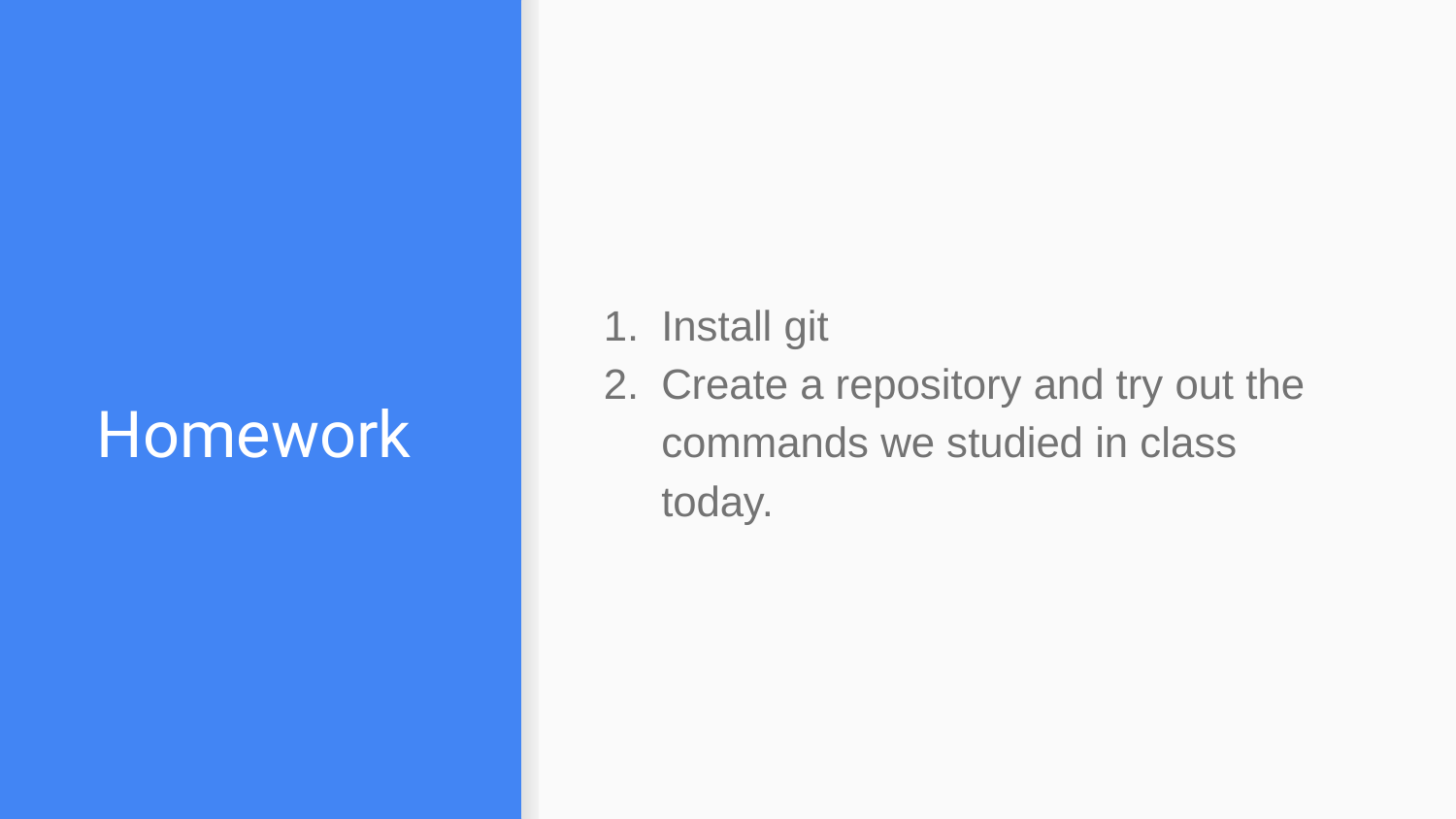

Install git
Create a repository and try out the commands we studied in class today.
# Homework